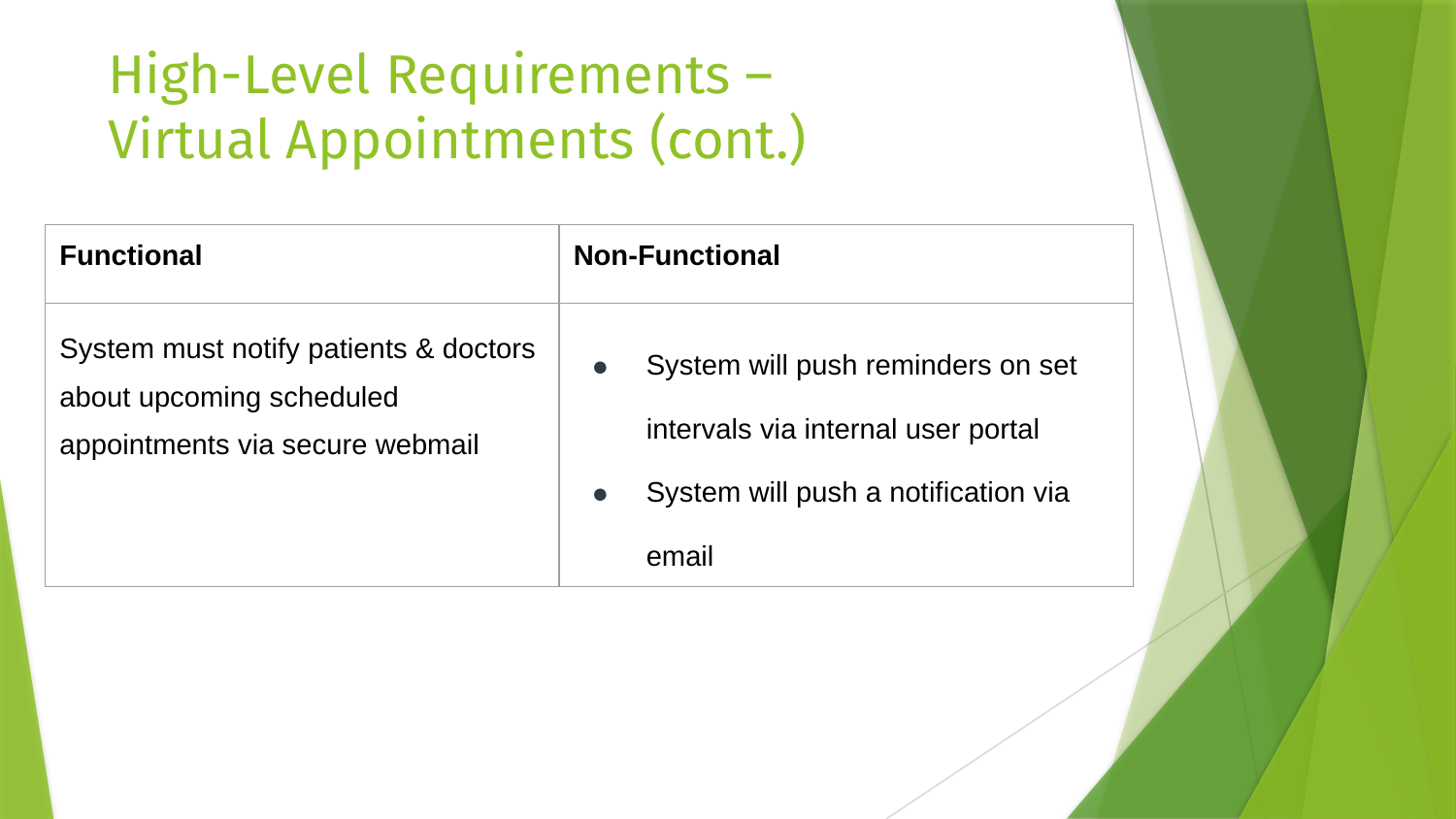

# High-Level Requirements – Virtual Appointments (cont.)
| Functional | Non-Functional |
| --- | --- |
| System must notify patients & doctors about upcoming scheduled appointments via secure webmail | System will push reminders on set intervals via internal user portal System will push a notification via email |